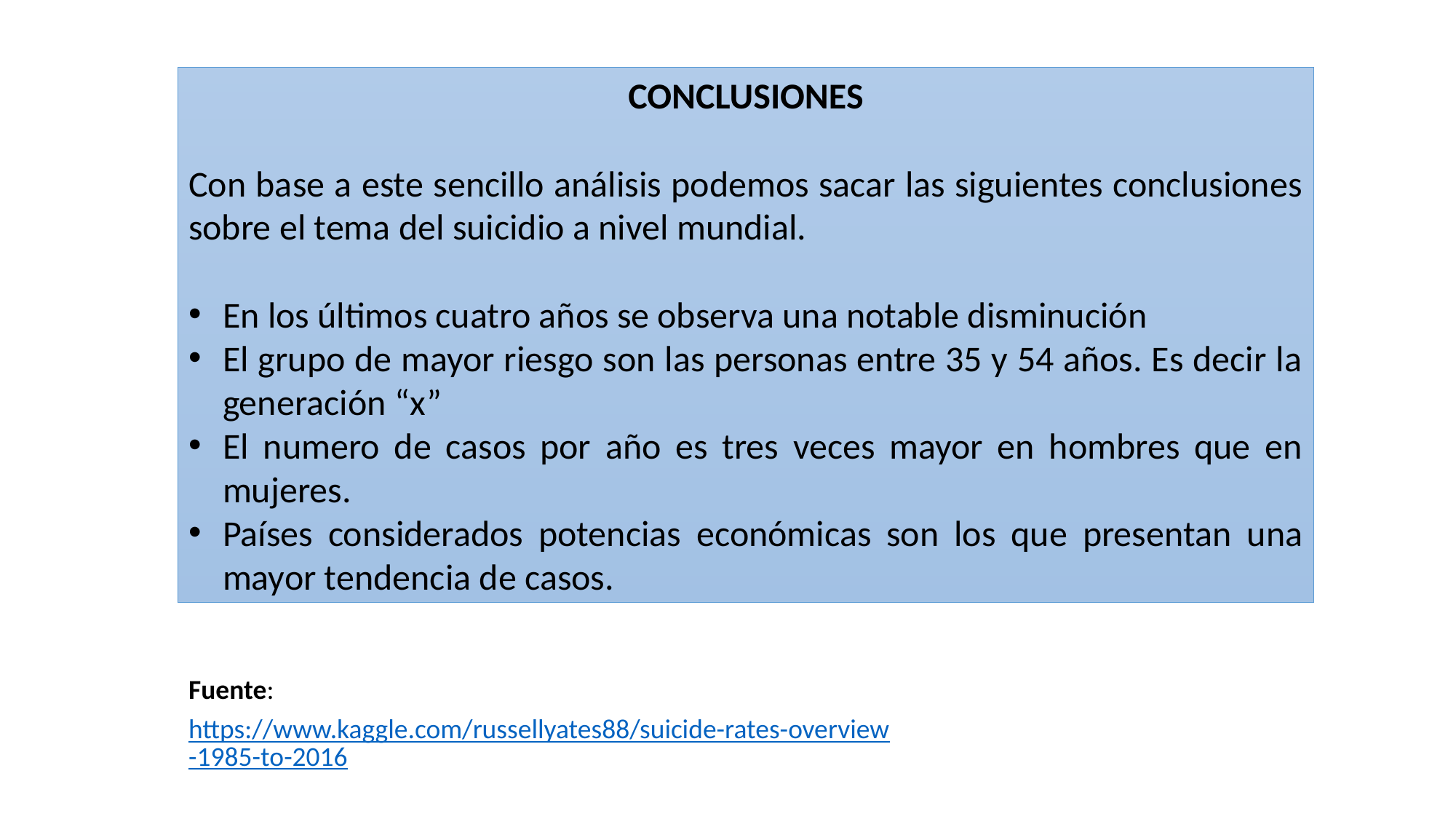

CONCLUSIONES

Con base a este sencillo análisis podemos sacar las siguientes conclusiones sobre el tema del suicidio a nivel mundial.

En los últimos cuatro años se observa una notable disminución
El grupo de mayor riesgo son las personas entre 35 y 54 años. Es decir la generación “x”
El numero de casos por año es tres veces mayor en hombres que en mujeres.
Países considerados potencias económicas son los que presentan una mayor tendencia de casos.
Fuente:
https://www.kaggle.com/russellyates88/suicide-rates-overview-1985-to-2016